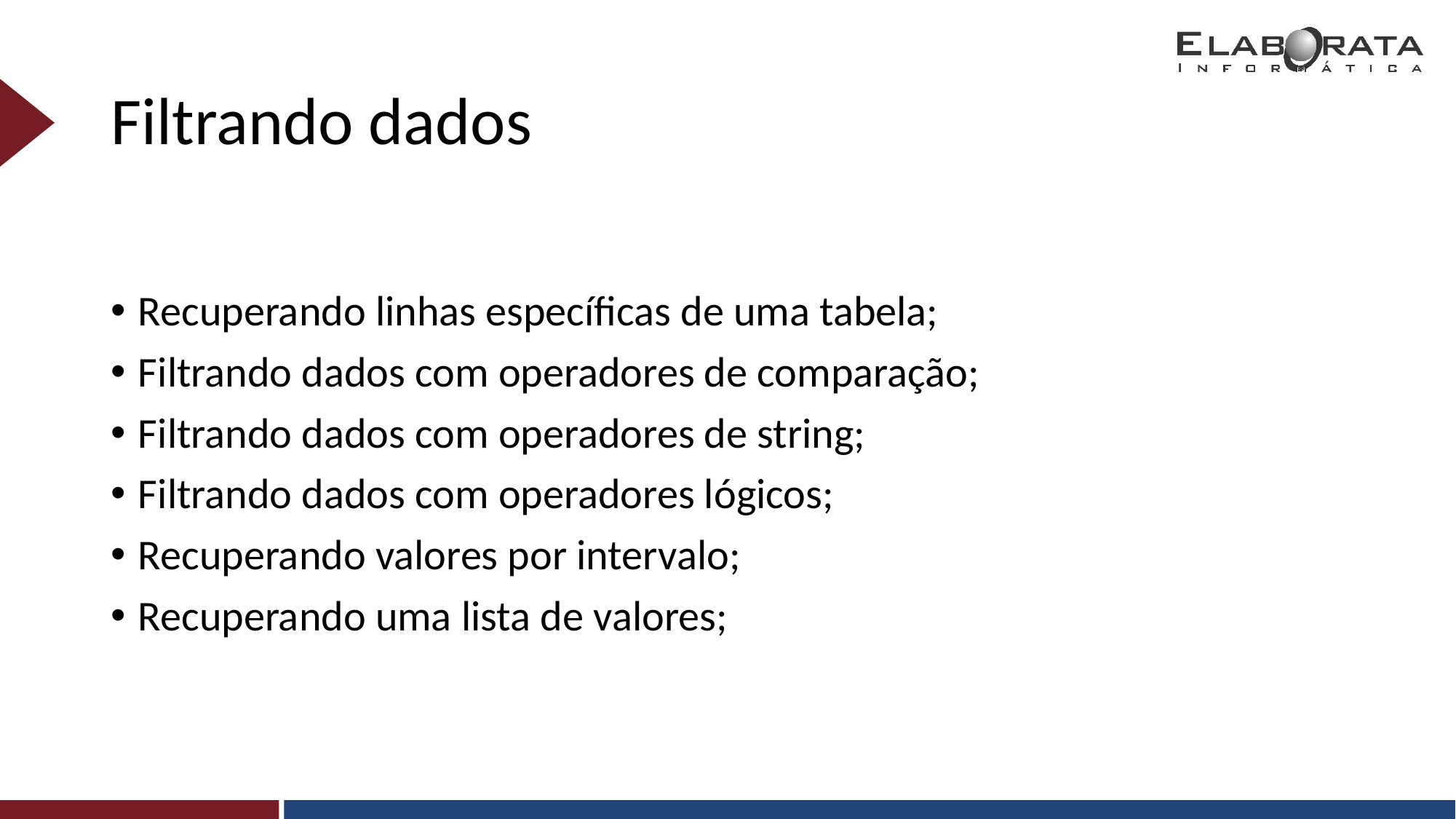

# Filtrando dados

Recuperando linhas específicas de uma tabela;
Filtrando dados com operadores de comparação;
Filtrando dados com operadores de string;
Filtrando dados com operadores lógicos;
Recuperando valores por intervalo;
Recuperando uma lista de valores;